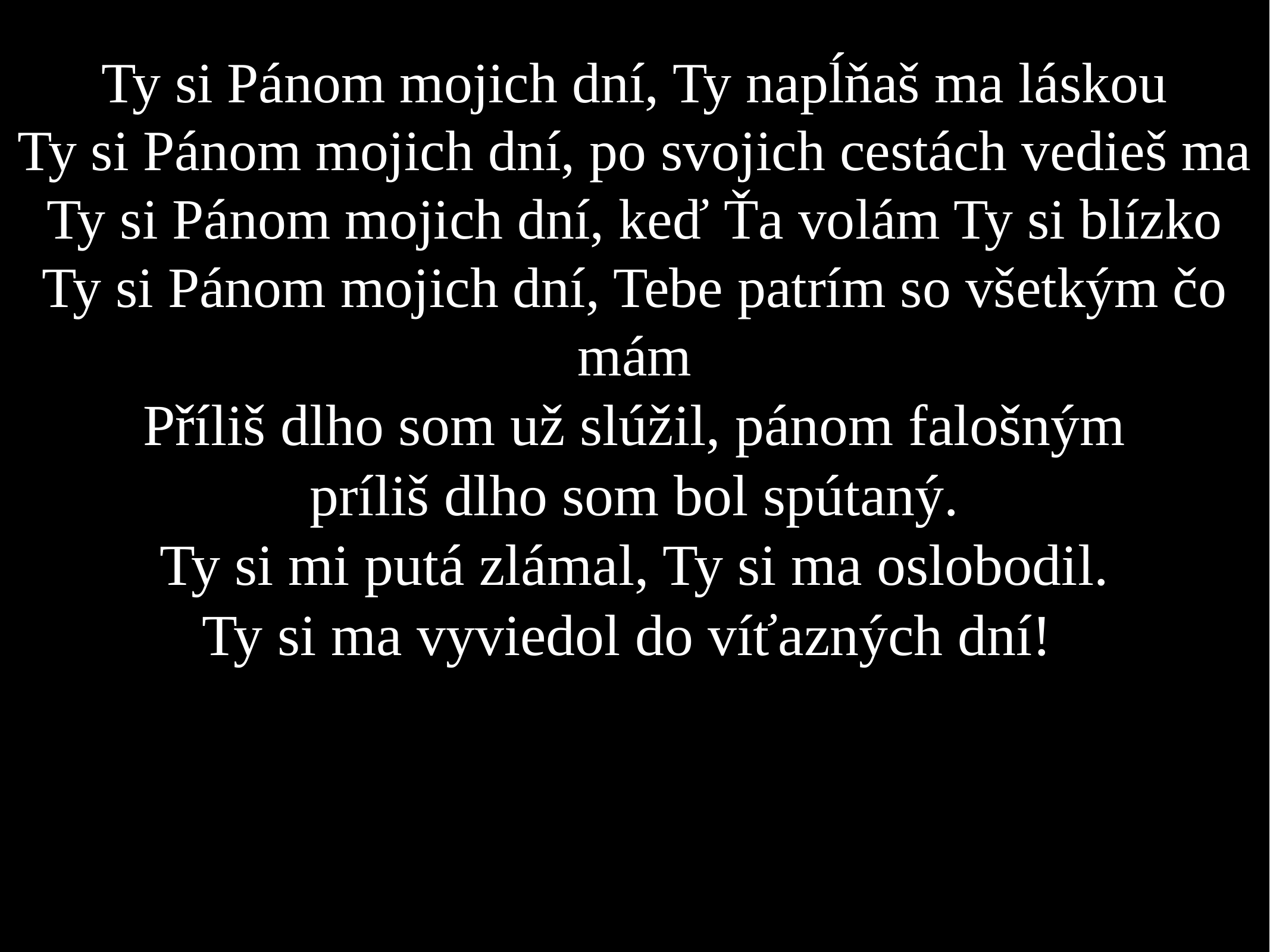

Ty si Pánom mojich dní, Ty napĺňaš ma láskou
Ty si Pánom mojich dní, po svojich cestách vedieš ma
Ty si Pánom mojich dní, keď Ťa volám Ty si blízko
Ty si Pánom mojich dní, Tebe patrím so všetkým čo mám
Příliš dlho som už slúžil, pánom falošným
príliš dlho som bol spútaný.
Ty si mi putá zlámal, Ty si ma oslobodil.
Ty si ma vyviedol do víťazných dní!